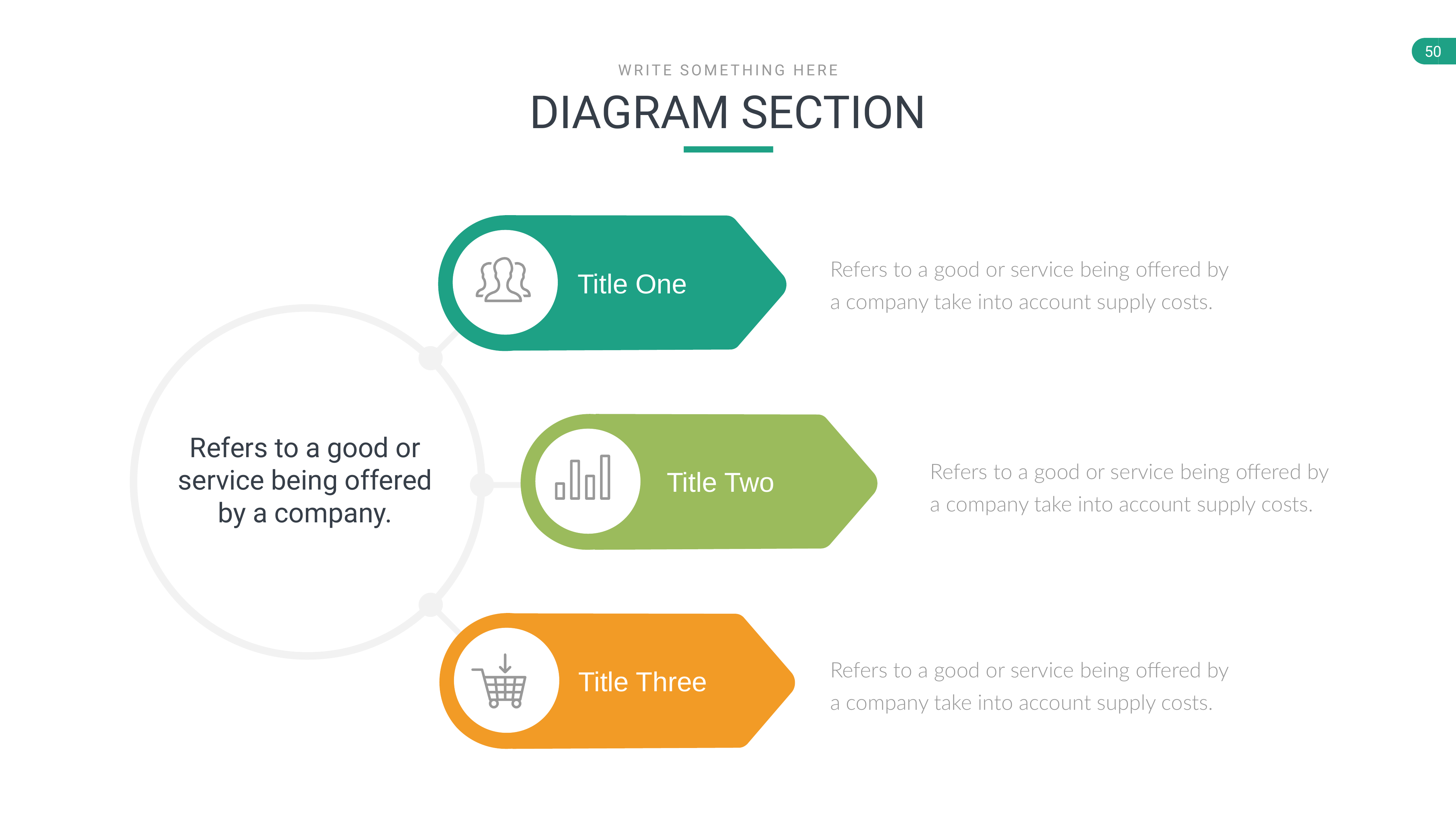

WRITE SOMETHING HERE
DIAGRAM SECTION

Title One

Refers to a good or service being offered by a company.

Title Two

Title Three
Refers to a good or service being offered by a company take into account supply costs.
Refers to a good or service being offered by a company take into account supply costs.
Refers to a good or service being offered by a company take into account supply costs.